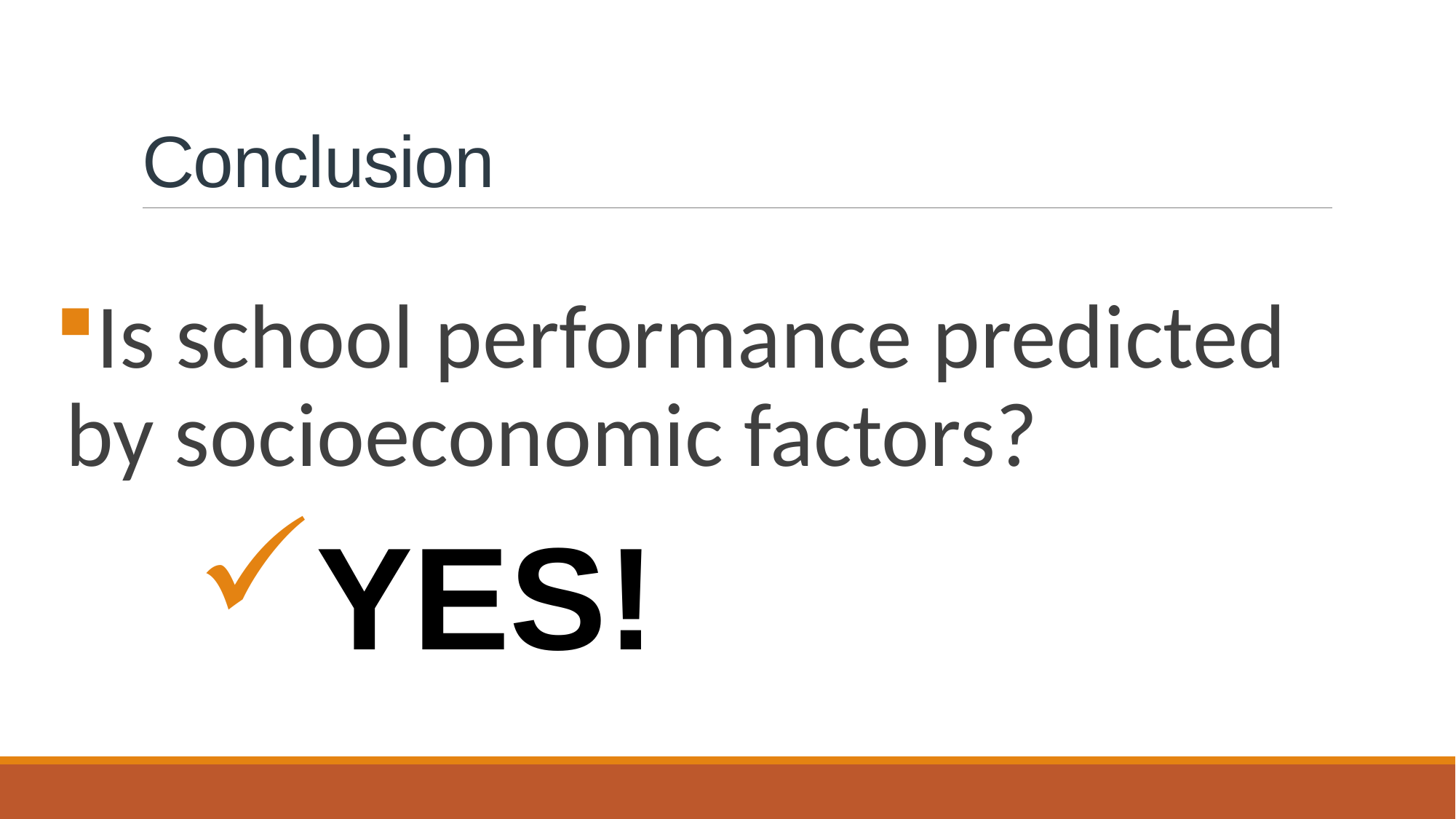

# Conclusion
Is school performance predicted by socioeconomic factors?
YES!